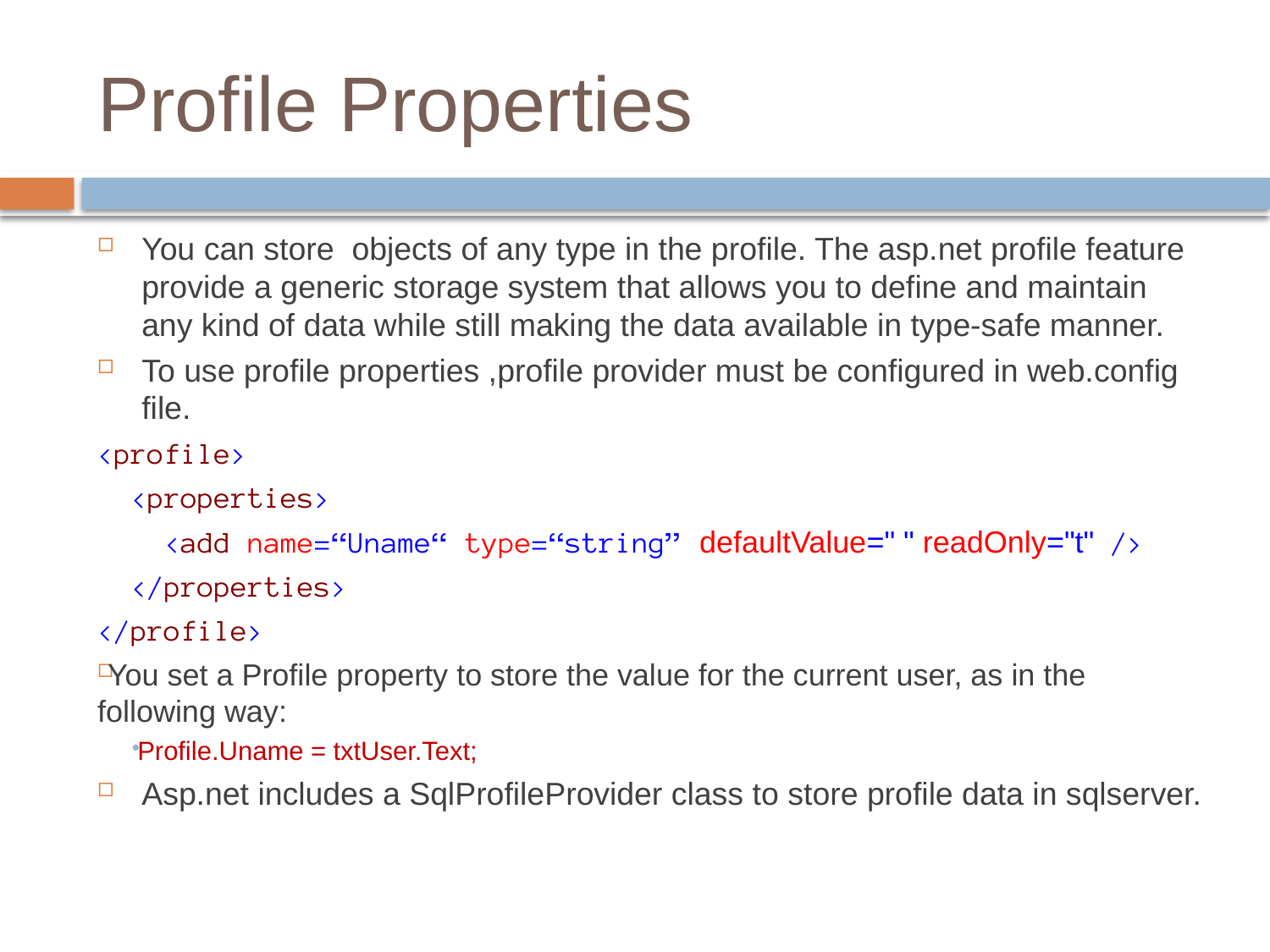

# Profile Properties
You can store  objects of any type in the profile. The asp.net profile feature provide a generic storage system that allows you to define and maintain any kind of data while still making the data available in type-safe manner.
To use profile properties ,profile provider must be configured in web.config file.
<profile>
  <properties>
    <add name=“Uname“ type=“string” defaultValue=" " readOnly="t" />
  </properties>
</profile>
You set a Profile property to store the value for the current user, as in the following way:
Profile.Uname = txtUser.Text;
Asp.net includes a SqlProfileProvider class to store profile data in sqlserver.